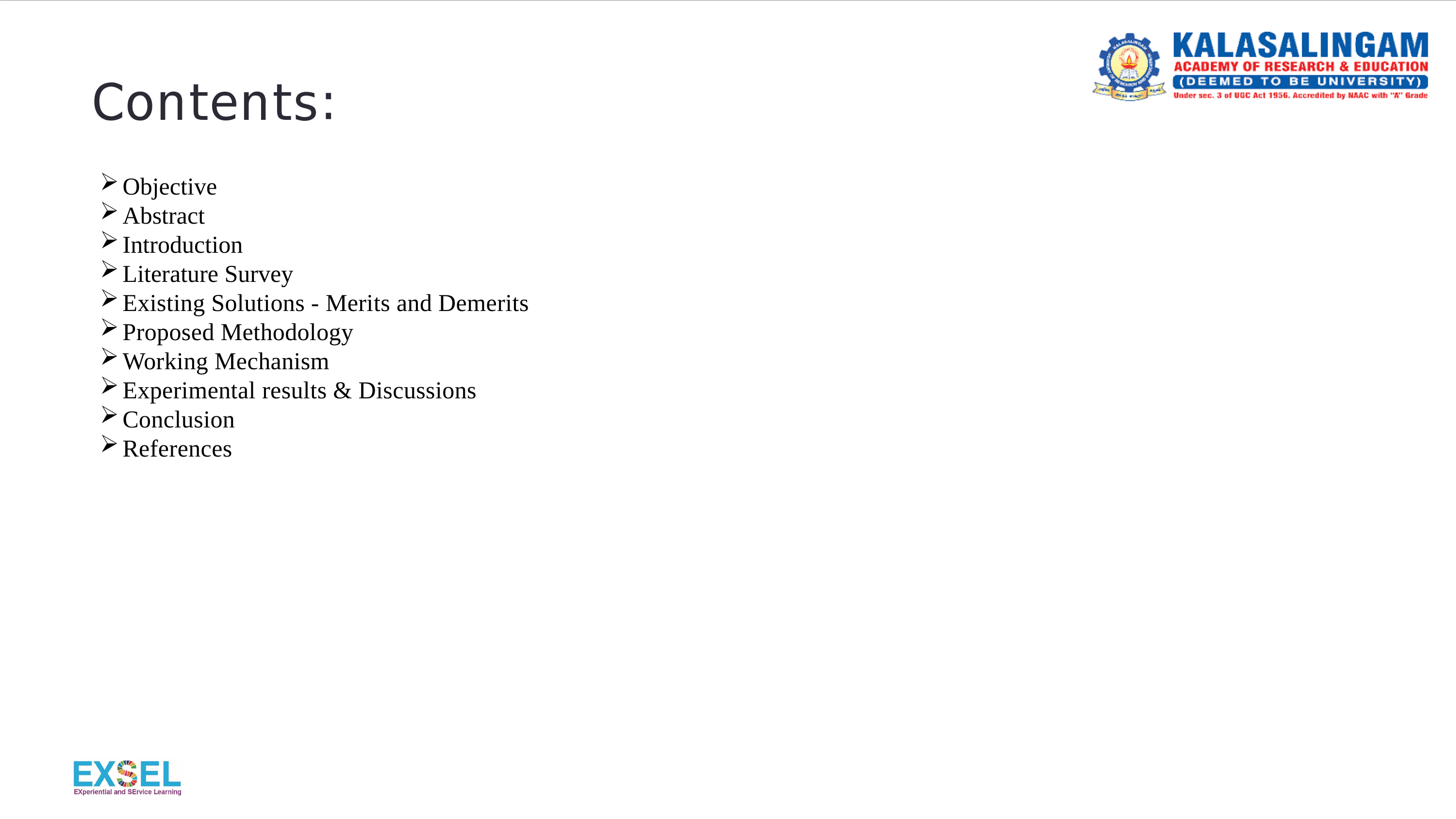

# Contents:
Objective
Abstract
Introduction
Literature Survey
Existing Solutions - Merits and Demerits
Proposed Methodology
Working Mechanism
Experimental results & Discussions
Conclusion
References